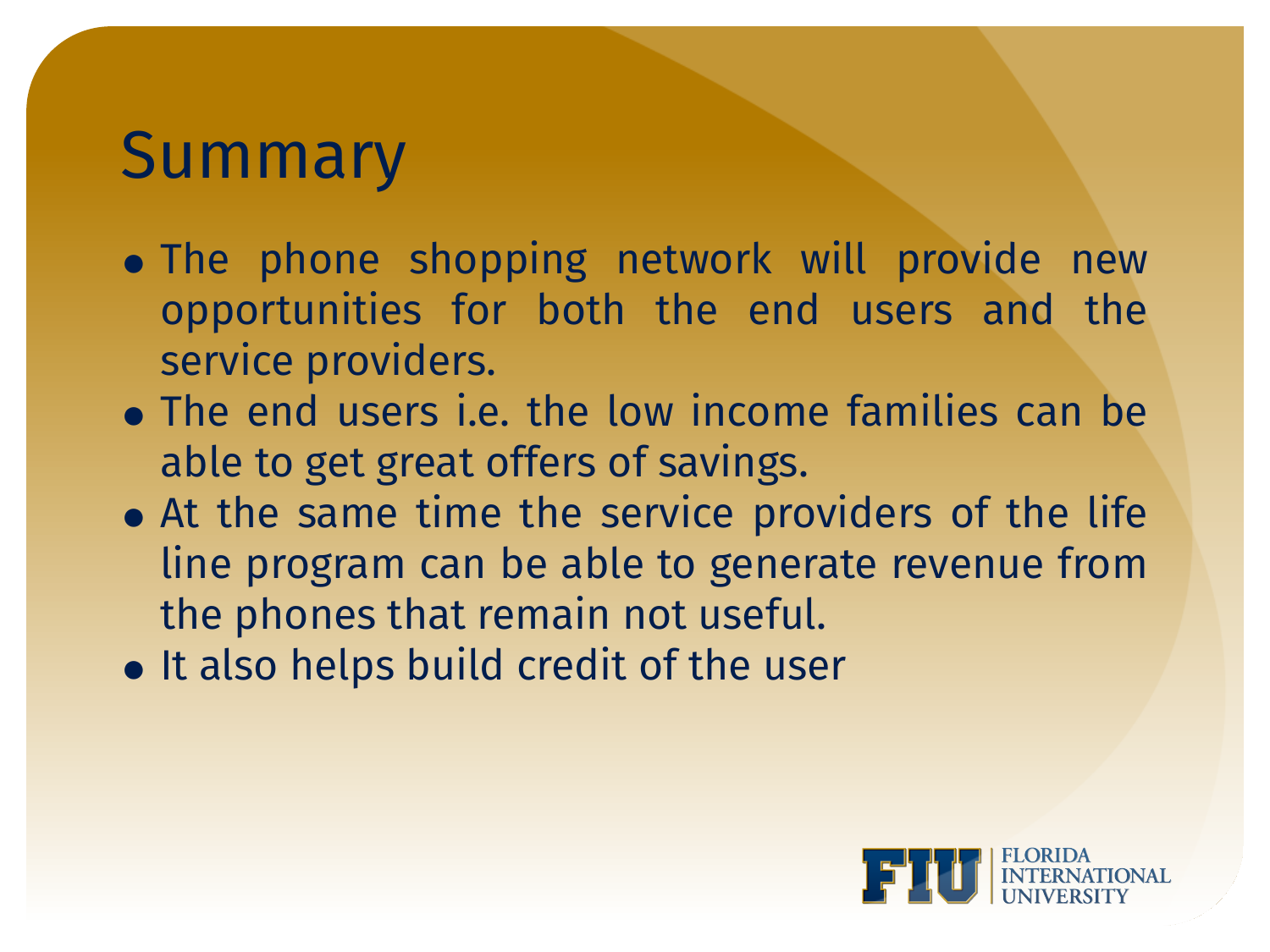

# Summary
The phone shopping network will provide new opportunities for both the end users and the service providers.
The end users i.e. the low income families can be able to get great offers of savings.
At the same time the service providers of the life line program can be able to generate revenue from the phones that remain not useful.
It also helps build credit of the user